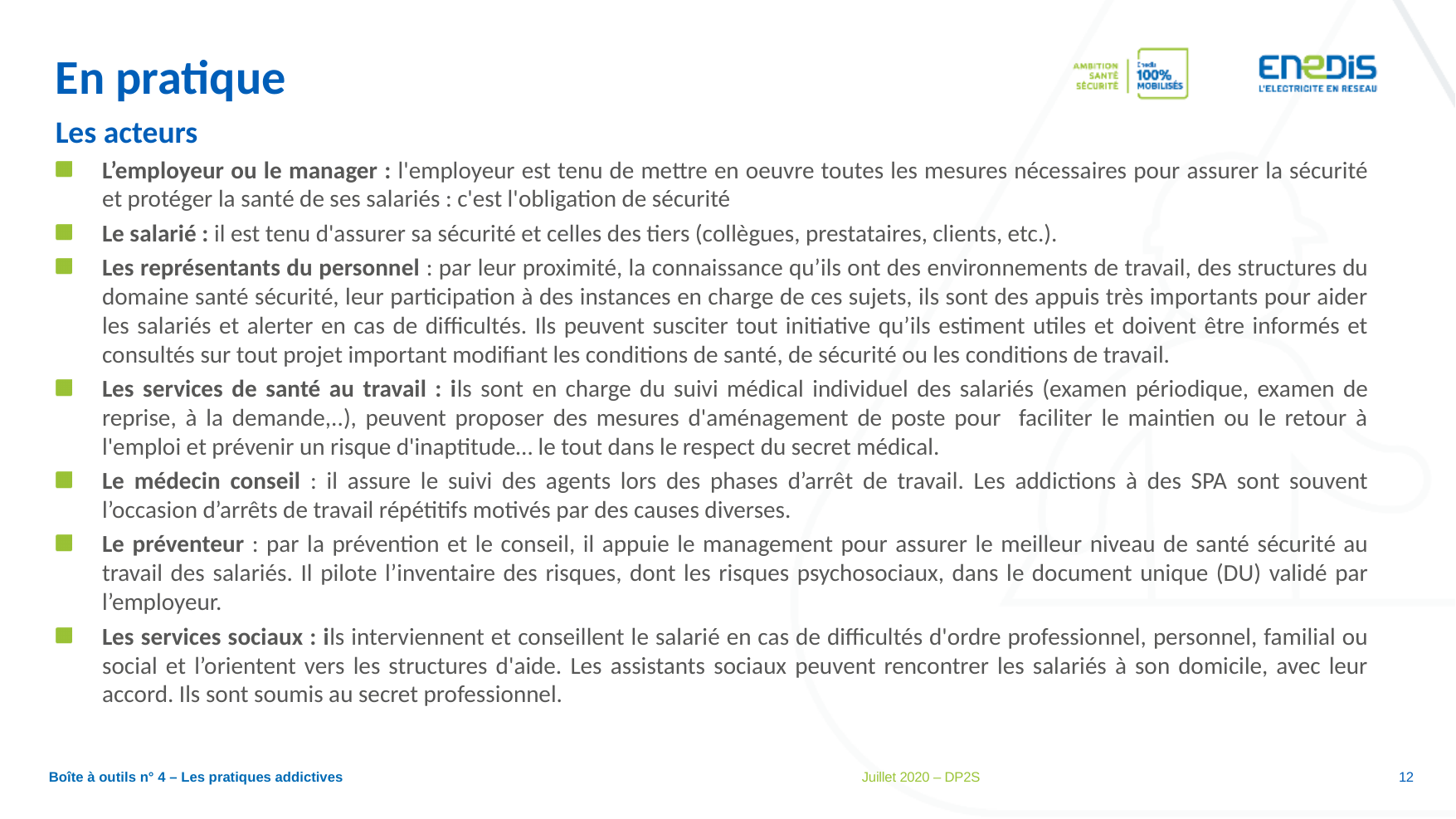

En pratique
Les acteurs
L’employeur ou le manager : l'employeur est tenu de mettre en oeuvre toutes les mesures nécessaires pour assurer la sécurité et protéger la santé de ses salariés : c'est l'obligation de sécurité
Le salarié : il est tenu d'assurer sa sécurité et celles des tiers (collègues, prestataires, clients, etc.).
Les représentants du personnel : par leur proximité, la connaissance qu’ils ont des environnements de travail, des structures du domaine santé sécurité, leur participation à des instances en charge de ces sujets, ils sont des appuis très importants pour aider les salariés et alerter en cas de difficultés. Ils peuvent susciter tout initiative qu’ils estiment utiles et doivent être informés et consultés sur tout projet important modifiant les conditions de santé, de sécurité ou les conditions de travail.
Les services de santé au travail : ils sont en charge du suivi médical individuel des salariés (examen périodique, examen de reprise, à la demande,..), peuvent proposer des mesures d'aménagement de poste pour  faciliter le maintien ou le retour à l'emploi et prévenir un risque d'inaptitude… le tout dans le respect du secret médical.
Le médecin conseil : il assure le suivi des agents lors des phases d’arrêt de travail. Les addictions à des SPA sont souvent l’occasion d’arrêts de travail répétitifs motivés par des causes diverses.
Le préventeur : par la prévention et le conseil, il appuie le management pour assurer le meilleur niveau de santé sécurité au travail des salariés. Il pilote l’inventaire des risques, dont les risques psychosociaux, dans le document unique (DU) validé par l’employeur.
Les services sociaux : ils interviennent et conseillent le salarié en cas de difficultés d'ordre professionnel, personnel, familial ou social et l’orientent vers les structures d'aide. Les assistants sociaux peuvent rencontrer les salariés à son domicile, avec leur accord. Ils sont soumis au secret professionnel.